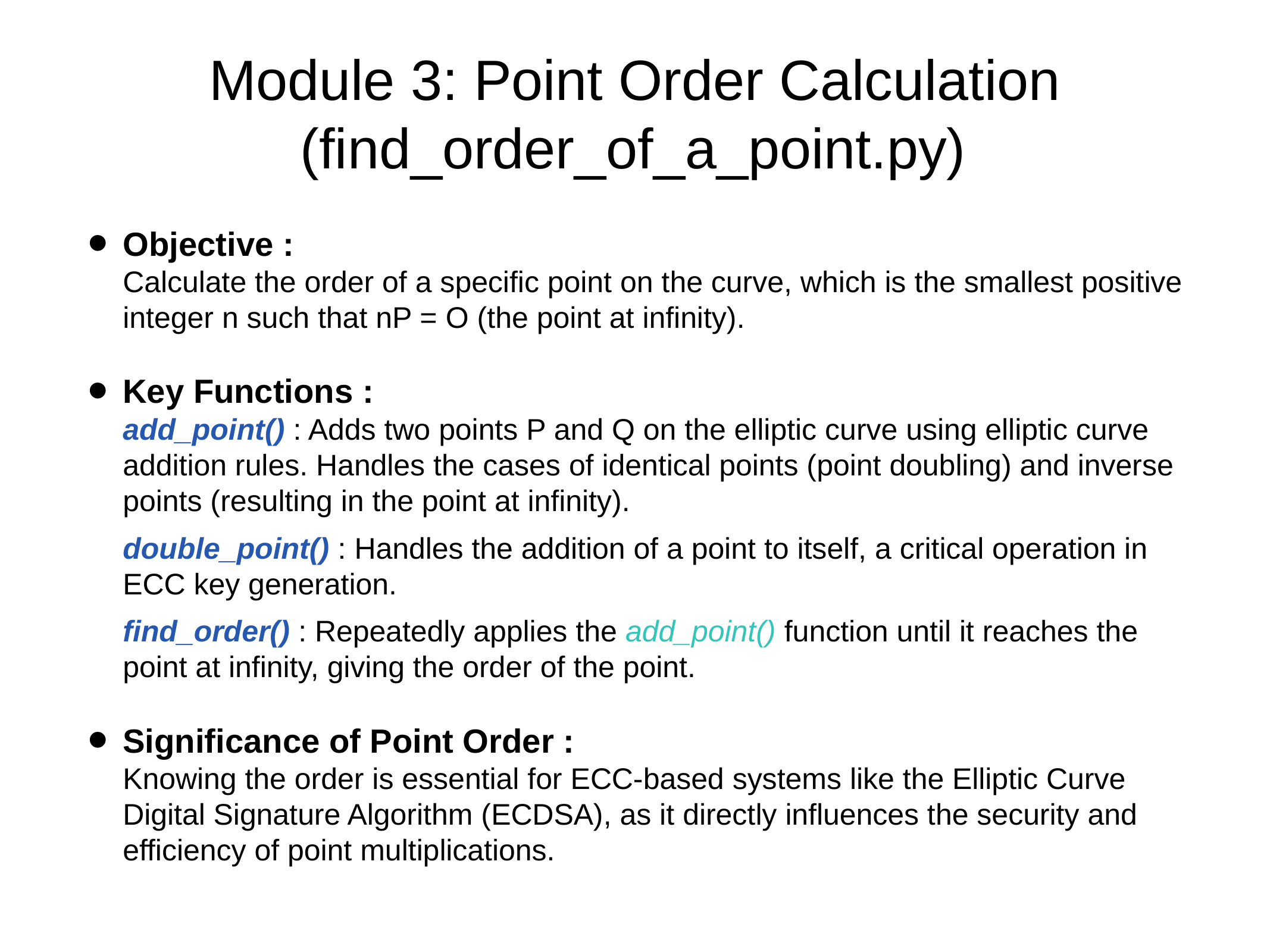

# Module 3: Point Order Calculation (find_order_of_a_point.py)
Objective :
Calculate the order of a specific point on the curve, which is the smallest positive integer n such that nP = O (the point at infinity).

Key Functions :
add_point() : Adds two points P and Q on the elliptic curve using elliptic curve addition rules. Handles the cases of identical points (point doubling) and inverse points (resulting in the point at infinity).
double_point() : Handles the addition of a point to itself, a critical operation in ECC key generation.
find_order() : Repeatedly applies the add_point() function until it reaches the point at infinity, giving the order of the point.
Significance of Point Order :
Knowing the order is essential for ECC-based systems like the Elliptic Curve Digital Signature Algorithm (ECDSA), as it directly influences the security and efficiency of point multiplications.